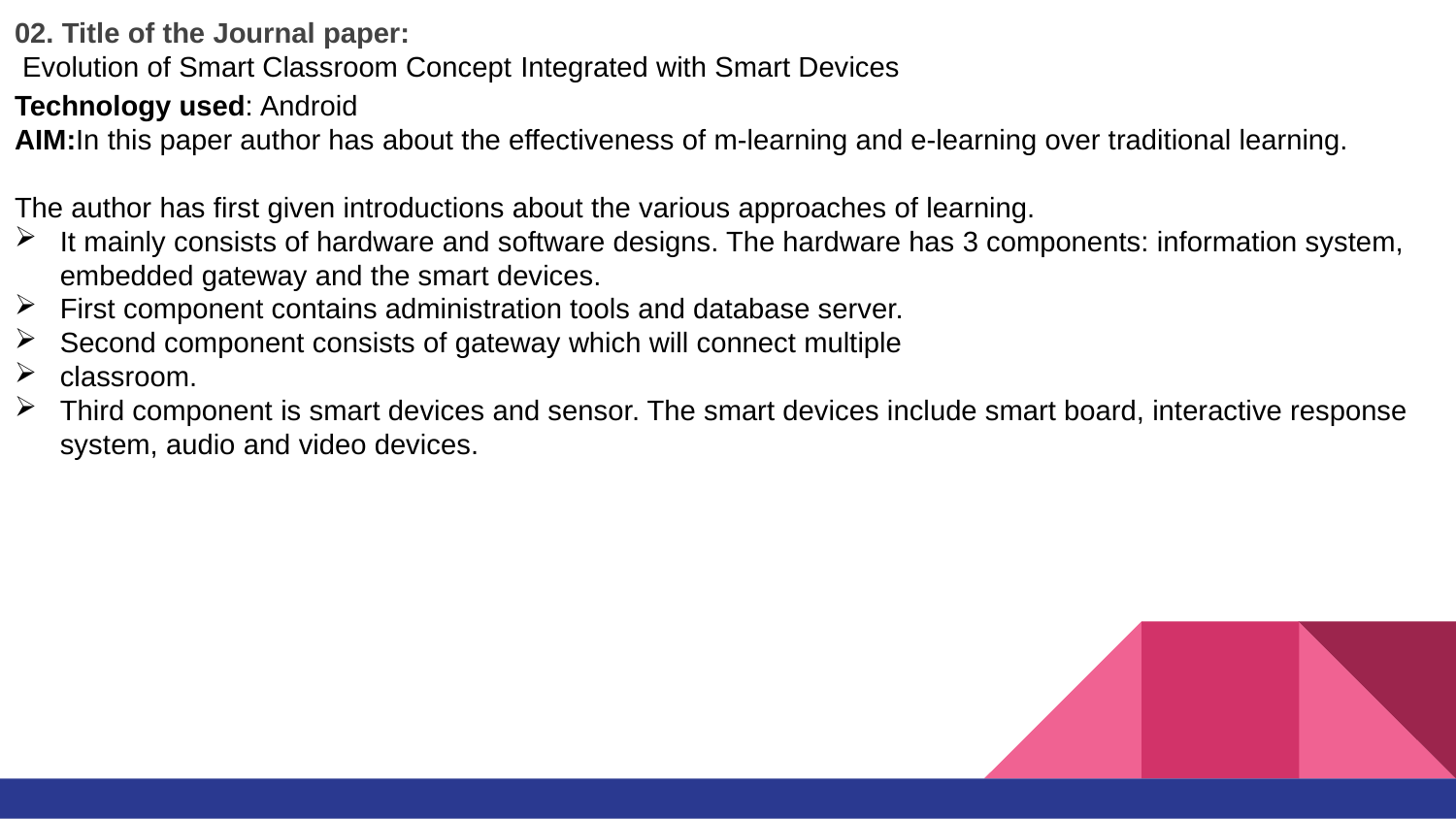

02. Title of the Journal paper:
 Evolution of Smart Classroom Concept Integrated with Smart Devices
Technology used: Android
AIM:In this paper author has about the effectiveness of m-learning and e-learning over traditional learning.

The author has first given introductions about the various approaches of learning.
It mainly consists of hardware and software designs. The hardware has 3 components: information system, embedded gateway and the smart devices.
First component contains administration tools and database server.
Second component consists of gateway which will connect multiple
classroom.
Third component is smart devices and sensor. The smart devices include smart board, interactive response system, audio and video devices.